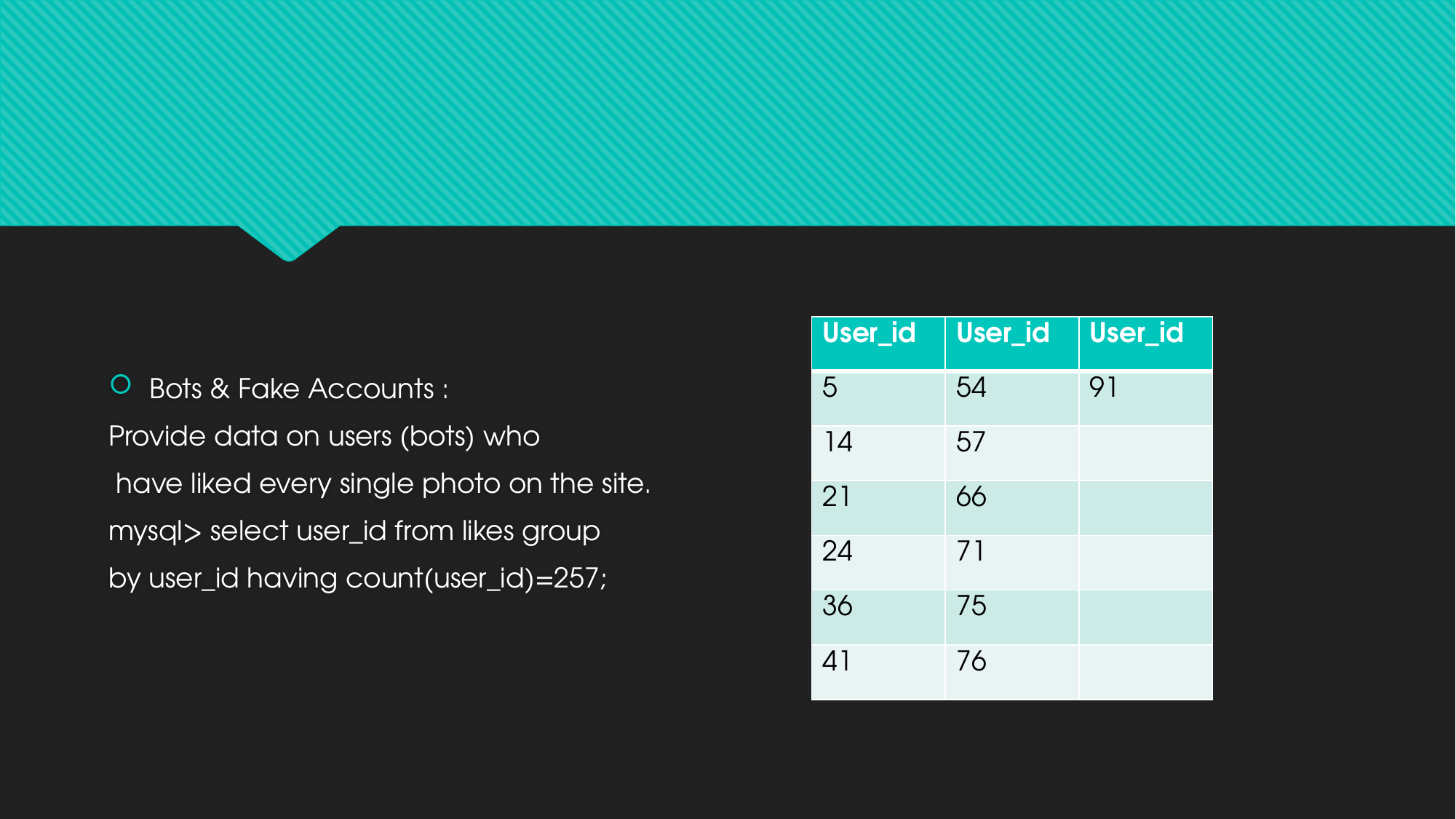

#
Bots & Fake Accounts :
Provide data on users (bots) who
 have liked every single photo on the site.
mysql> select user_id from likes group
by user_id having count(user_id)=257;
| User\_id | User\_id | User\_id |
| --- | --- | --- |
| 5 | 54 | 91 |
| 14 | 57 |  |
| 21 | 66 |  |
| 24 | 71 |  |
| 36 | 75 |  |
| 41 | 76 |  |